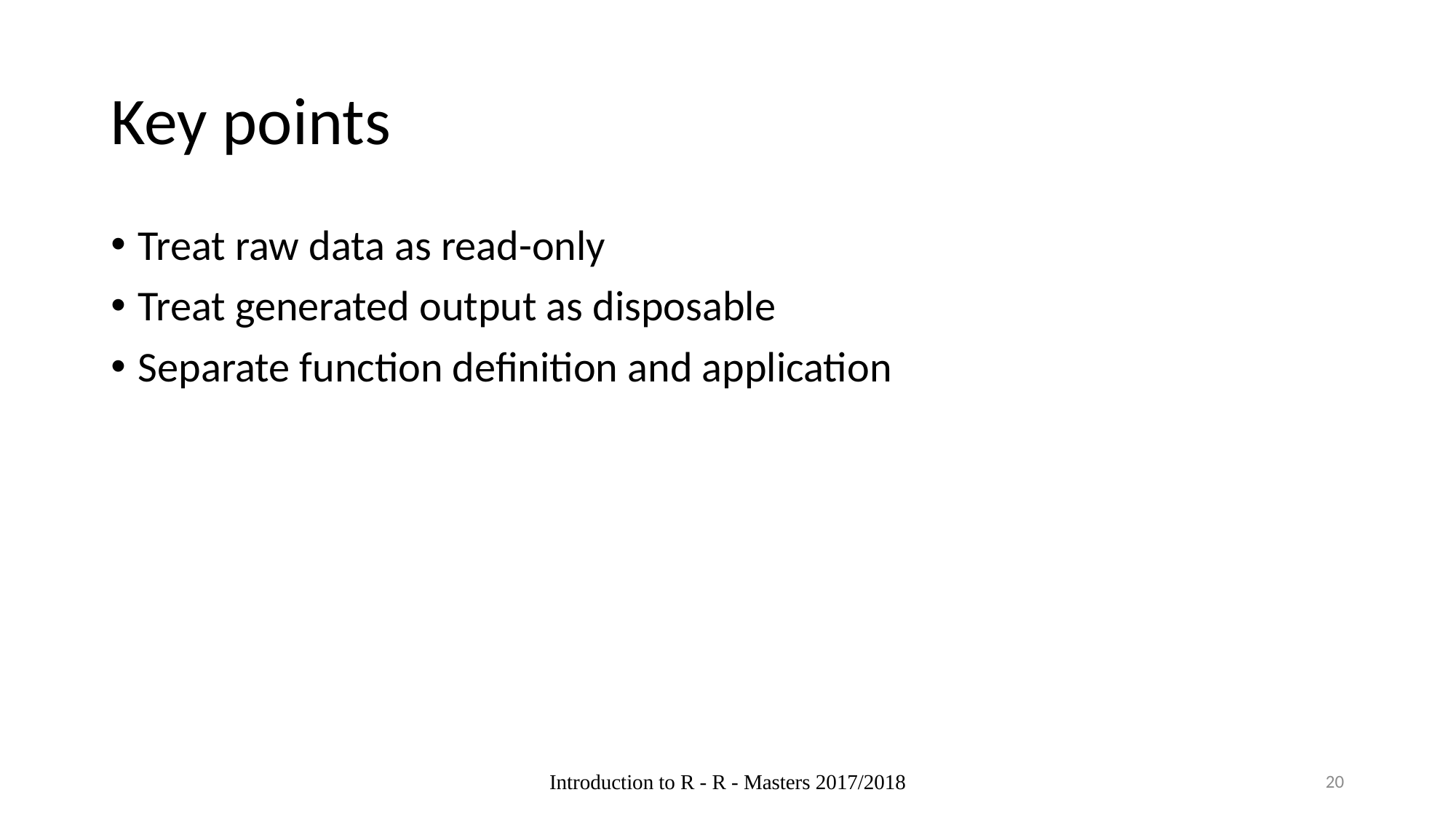

# Key points
Treat raw data as read-only
Treat generated output as disposable
Separate function definition and application

Introduction to R - R - Masters 2017/2018
20